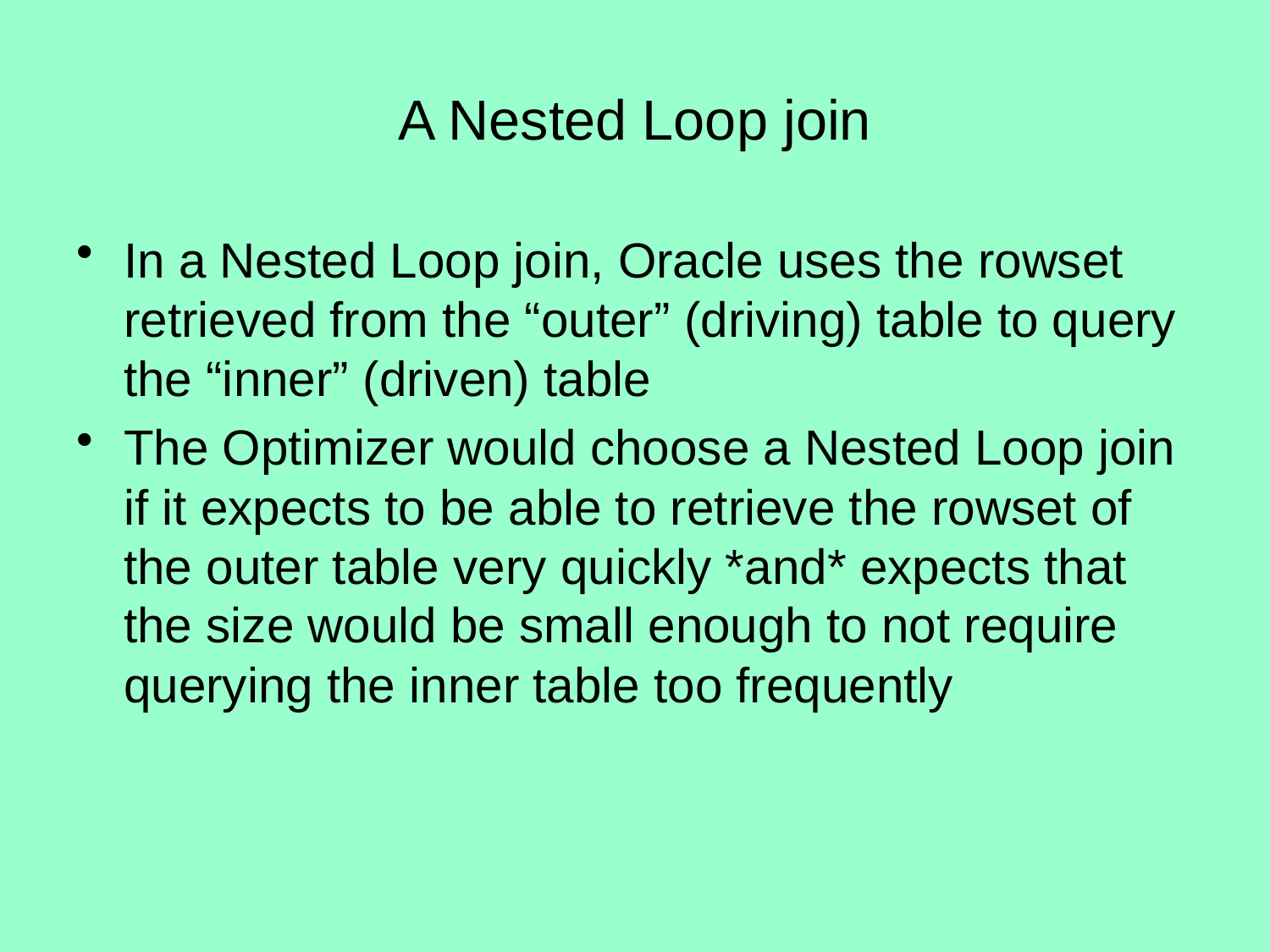

# A Nested Loop join
In a Nested Loop join, Oracle uses the rowset retrieved from the “outer” (driving) table to query the “inner” (driven) table
The Optimizer would choose a Nested Loop join if it expects to be able to retrieve the rowset of the outer table very quickly *and* expects that the size would be small enough to not require querying the inner table too frequently